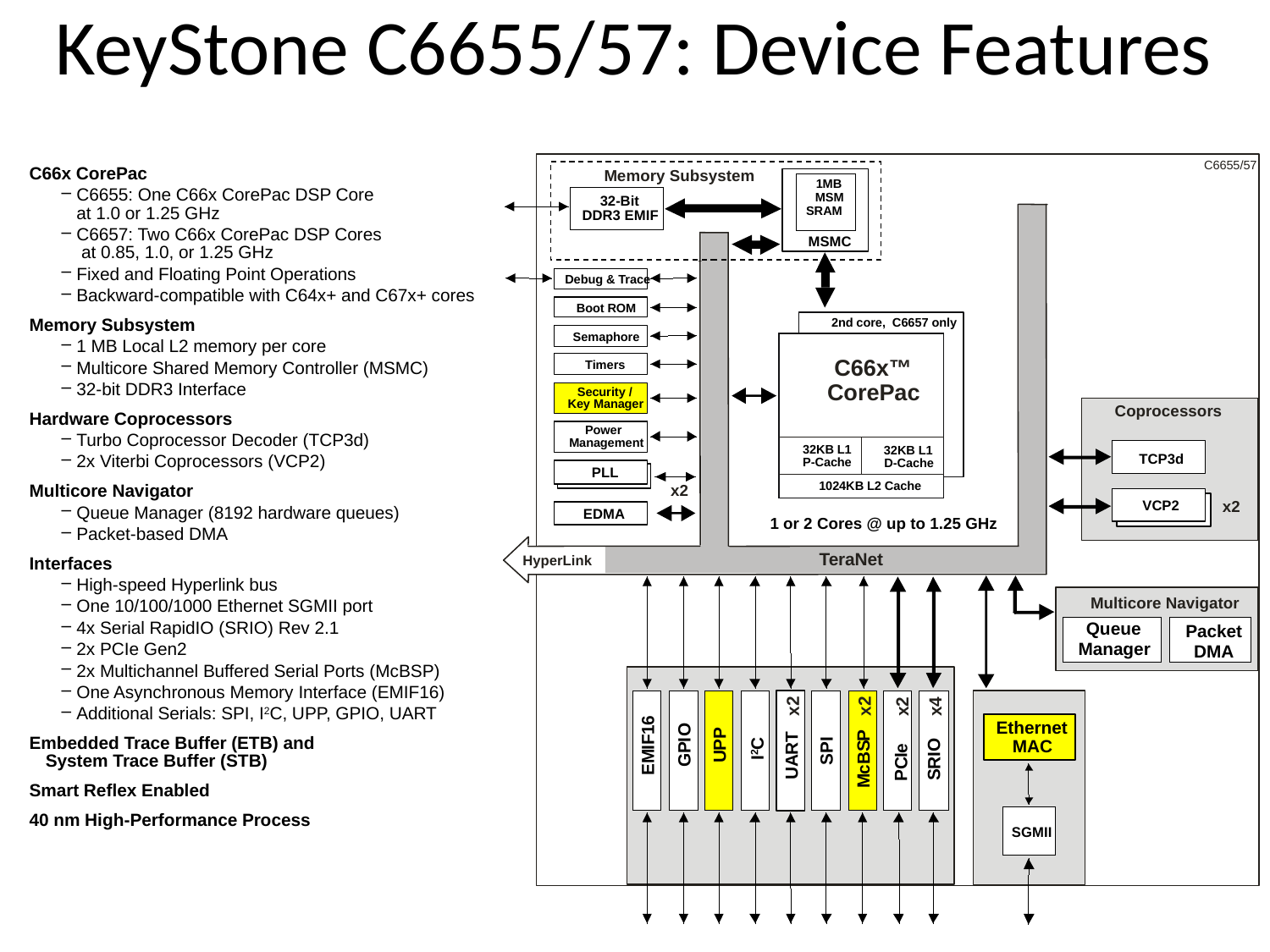

KeyStone C6655/57: Device Features

C6655/57
Memory Subsystem

1MB

MSM
32-Bit

SRAM

DDR3 EMIF

MSMC

C66x™
CorePac

Coprocessors

32KB L1
32KB L1

TCP3d
P-Cache
D-Cache

PLL

1024KB L2 Cache
x2

VCP2
x2

EDMA

1 or 2 Cores @ up to 1.25 GHz

TeraNet
HyperLink

Multicore Navigator

Queue

Packet
Manager
DMA

x4

Ethernet

I
O
MAC
P
I
S
R
S

SGMII

Debug & Trace

Boot ROM

2nd core,  C6657 only

Semaphore

Timers

Security /

Key Manager

Power

Management

x2
x2
x2
6
O
1
P
P

T
F
I

P
S
I
P
R
e
I2C
I
M
U
B
G
A
C
E
c
U
P
M

C66x CorePac
C6655: One C66x CorePac DSP Core
at 1.0 or 1.25 GHz
C6657: Two C66x CorePac DSP Cores
 at 0.85, 1.0, or 1.25 GHz
Fixed and Floating Point Operations
Backward-compatible with C64x+ and C67x+ cores
Memory Subsystem
1 MB Local L2 memory per core
Multicore Shared Memory Controller (MSMC)
32-bit DDR3 Interface
Hardware Coprocessors
Turbo Coprocessor Decoder (TCP3d)
2x Viterbi Coprocessors (VCP2)
Multicore Navigator
Queue Manager (8192 hardware queues)
Packet-based DMA
Interfaces
High-speed Hyperlink bus
One 10/100/1000 Ethernet SGMII port
4x Serial RapidIO (SRIO) Rev 2.1
2x PCIe Gen2
2x Multichannel Buffered Serial Ports (McBSP)
One Asynchronous Memory Interface (EMIF16)
Additional Serials: SPI, I2C, UPP, GPIO, UART
Embedded Trace Buffer (ETB) and
System Trace Buffer (STB)
Smart Reflex Enabled
40 nm High-Performance Process